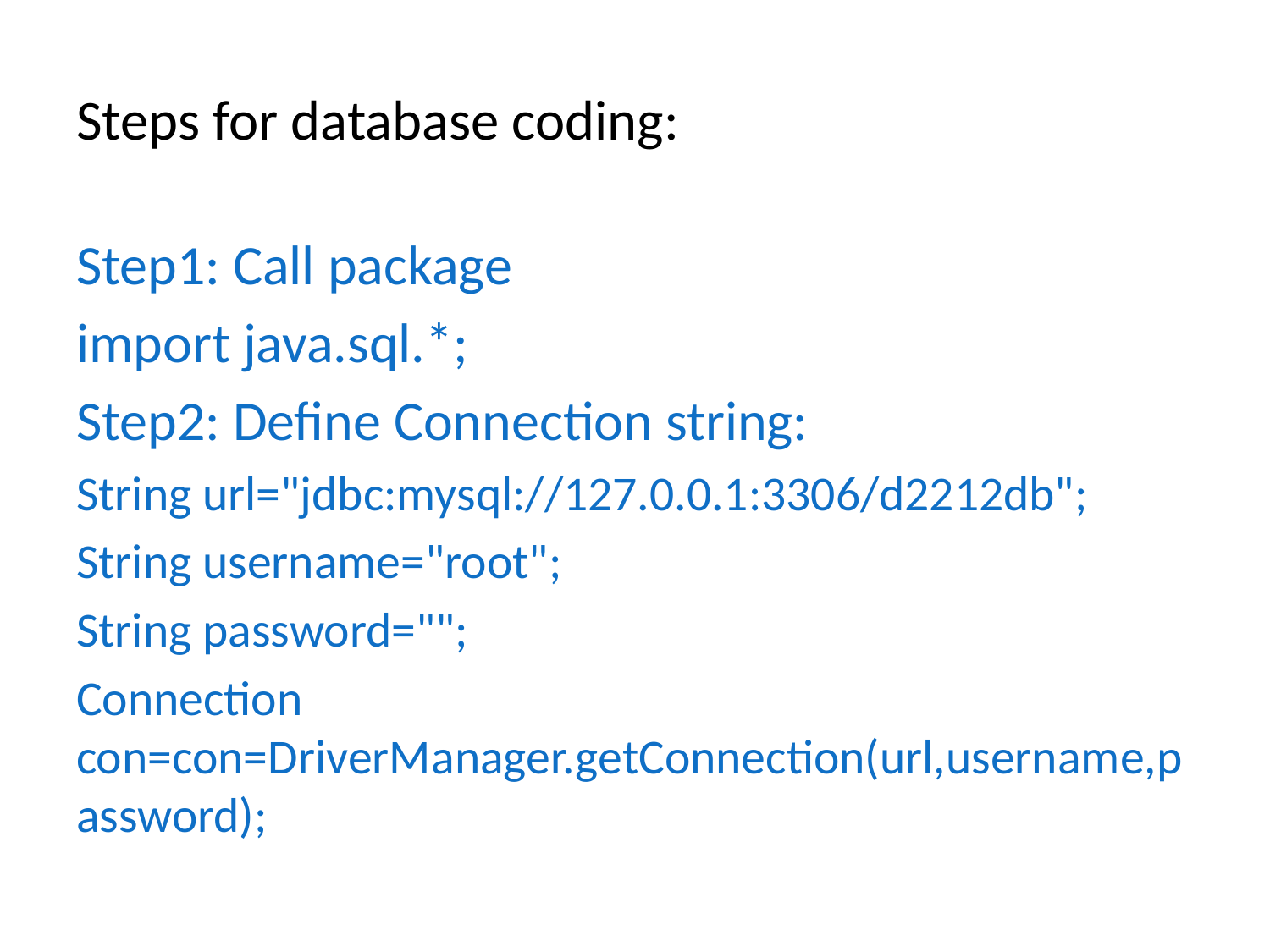

# Steps for database coding:
Step1: Call package
import java.sql.*;
Step2: Define Connection string:
String url="jdbc:mysql://127.0.0.1:3306/d2212db";
String username="root";
String password="";
Connection con=con=DriverManager.getConnection(url,username,password);